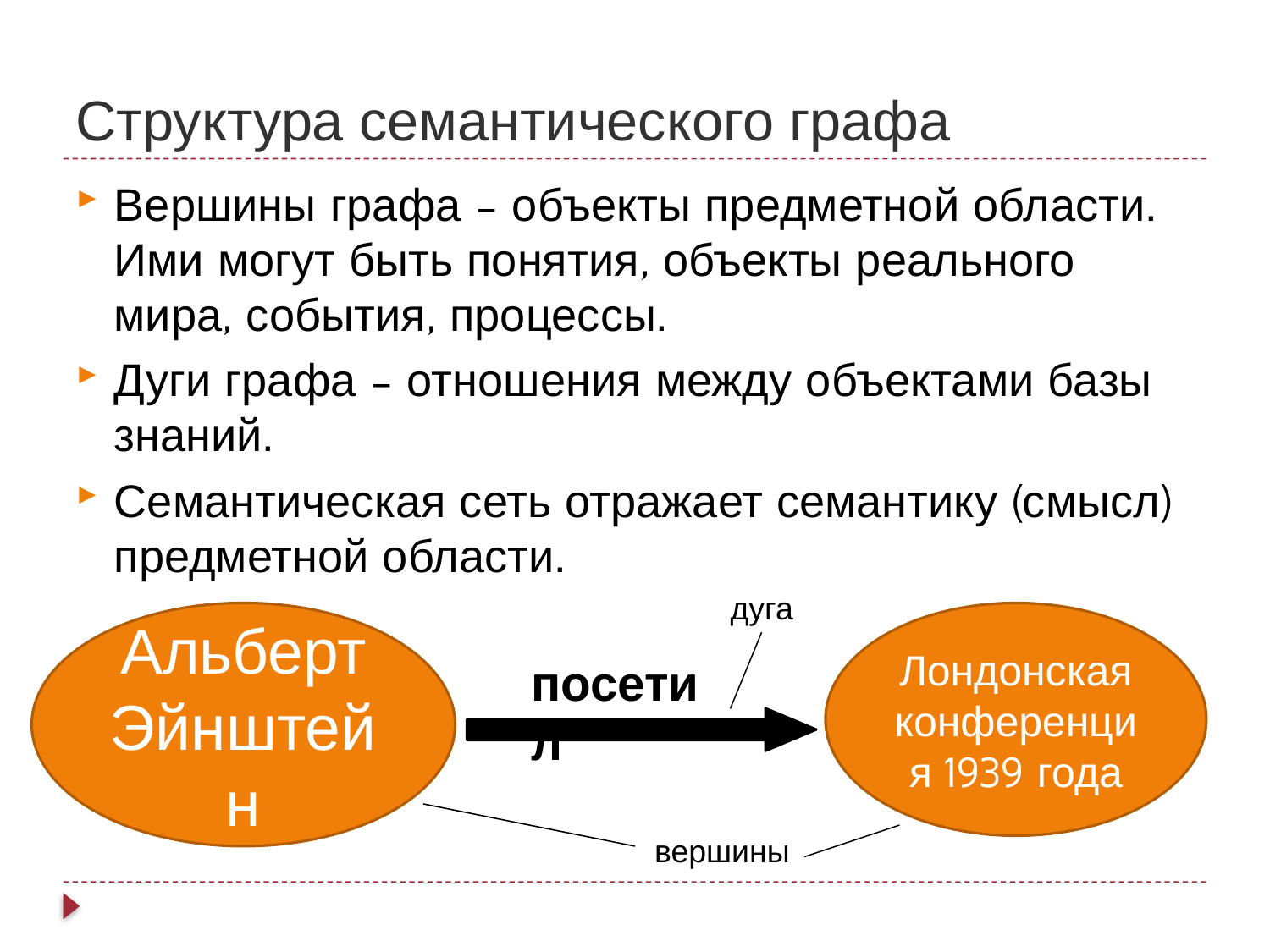

# Структура семантического графа
Вершины графа – объекты предметной области. Ими могут быть понятия, объекты реального мира, события, процессы.
Дуги графа – отношения между объектами базы знаний.
Семантическая сеть отражает семантику (смысл) предметной области.
дуга
Альберт Эйнштейн
Лондонская конференция 1939 года
посетил

вершины